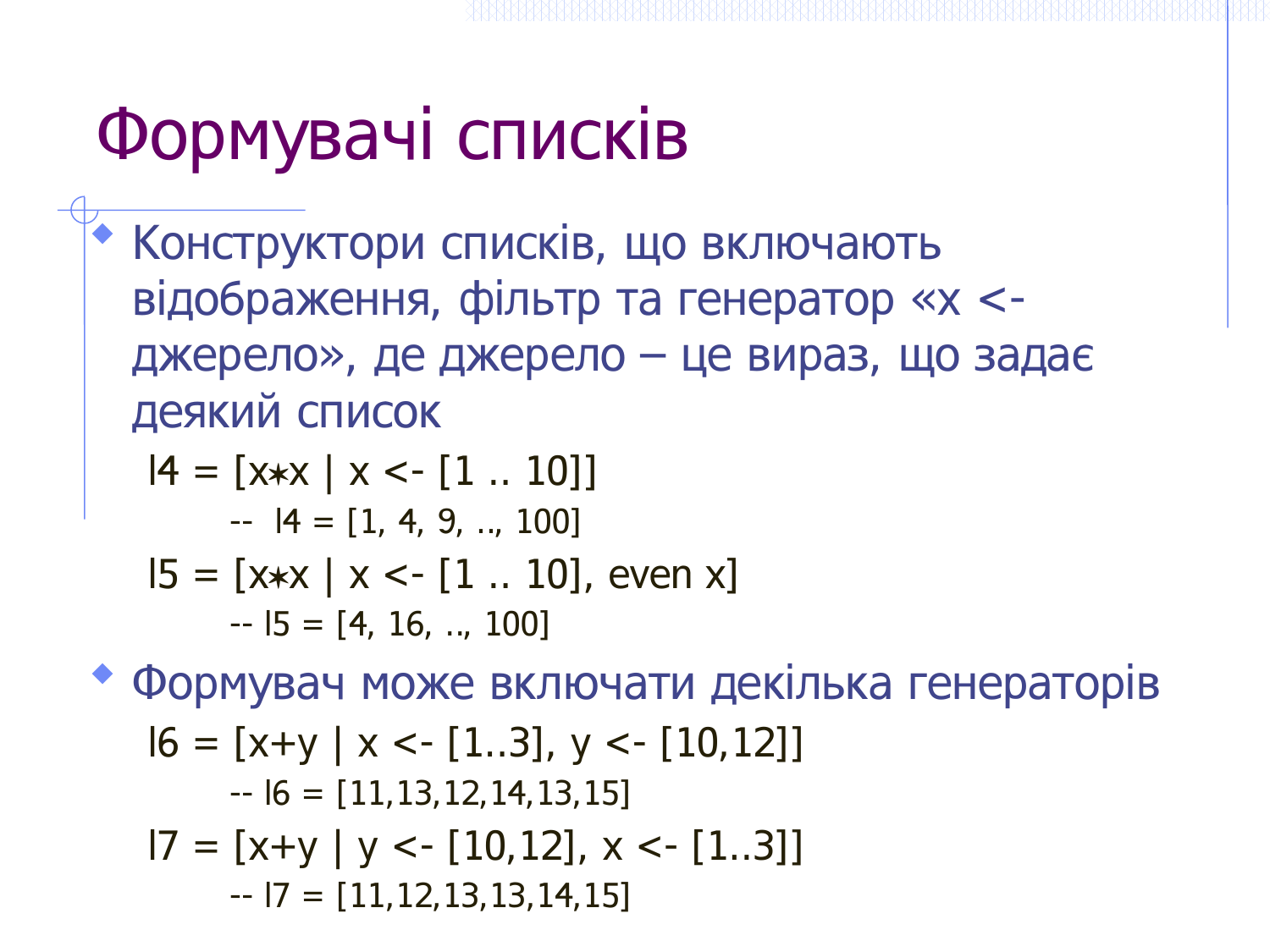

# Формувачі списків
Конструктори списків, що включають відображення, фільтр та генератор «х <- джерело», де джерело – це вираз, що задає деякий список
l4 = [x∗x | x <- [1 .. 10]]
  --  l4 = [1, 4, 9, .., 100]
l5 = [x∗x | x <- [1 .. 10], even x]
  -- l5 = [4, 16, .., 100]
Формувач може включати декілька генераторів
l6 = [x+y | x <- [1..3], y <- [10,12]]
  -- l6 = [11,13,12,14,13,15]
l7 = [x+y | y <- [10,12], x <- [1..3]]
  -- l7 = [11,12,13,13,14,15]